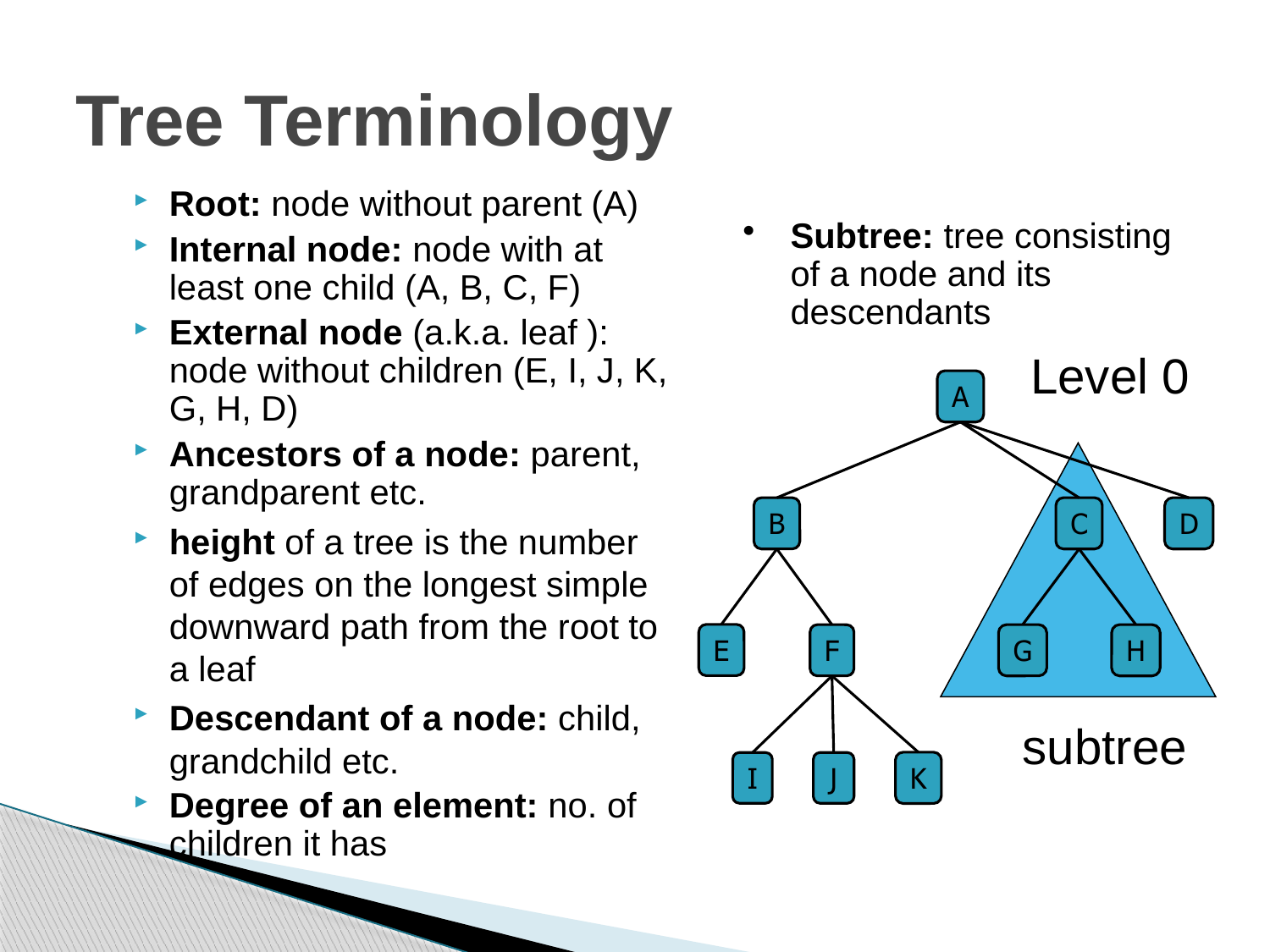

# Tree Terminology
Root: node without parent (A)
Internal node: node with at least one child (A, B, C, F)
External node (a.k.a. leaf ): node without children (E, I, J, K, G, H, D)
Ancestors of a node: parent, grandparent etc.
height of a tree is the number of edges on the longest simple downward path from the root to a leaf
Descendant of a node: child, grandchild etc.
Degree of an element: no. of children it has
Subtree: tree consisting of a node and its descendants
Level 0
A
C
D
B
E
G
H
F
K
I
J

subtree